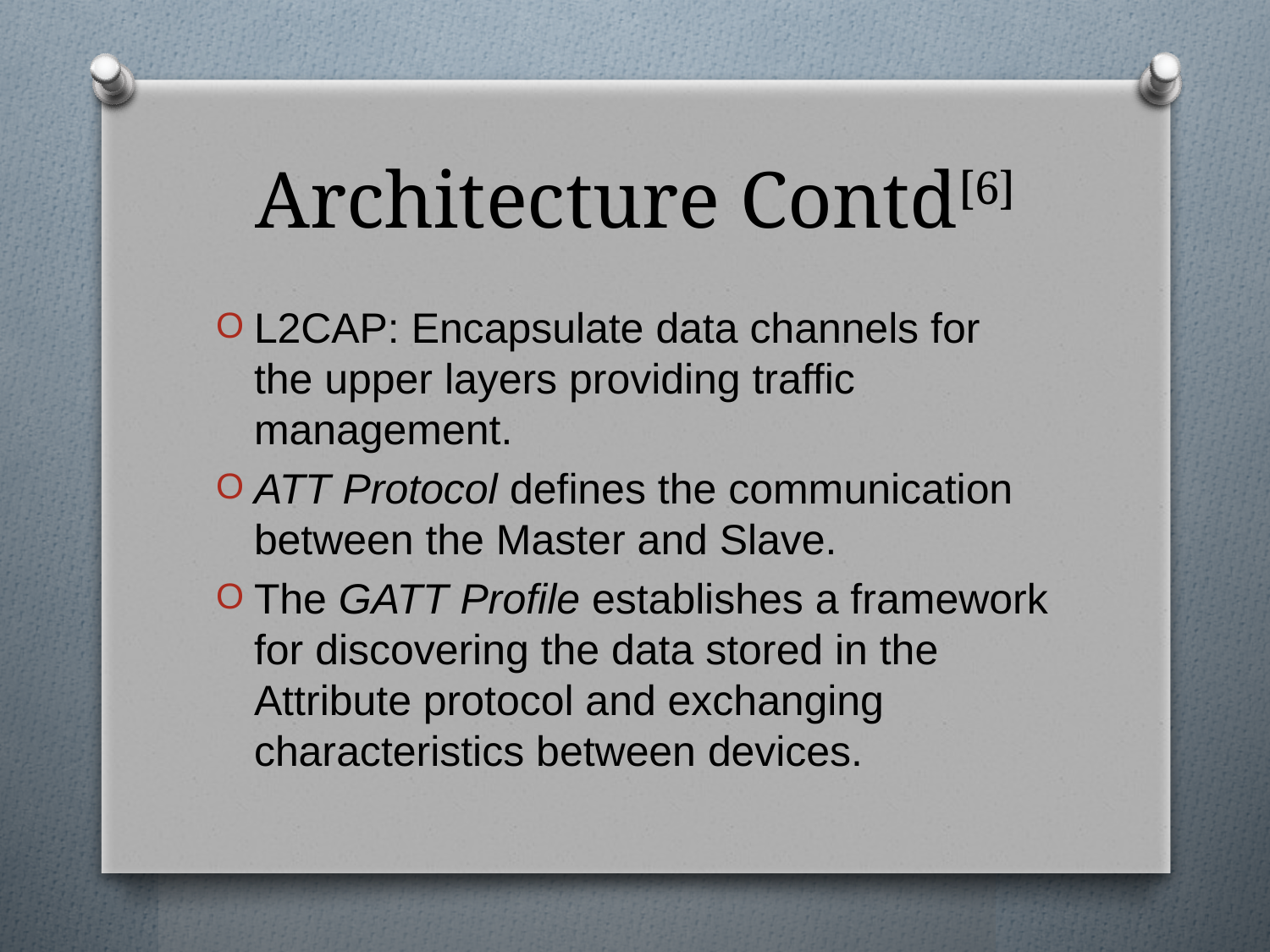

# Architecture Contd[6]
L2CAP: Encapsulate data channels for the upper layers providing traffic management.
ATT Protocol defines the communication between the Master and Slave.
The GATT Profile establishes a framework for discovering the data stored in the Attribute protocol and exchanging characteristics between devices.